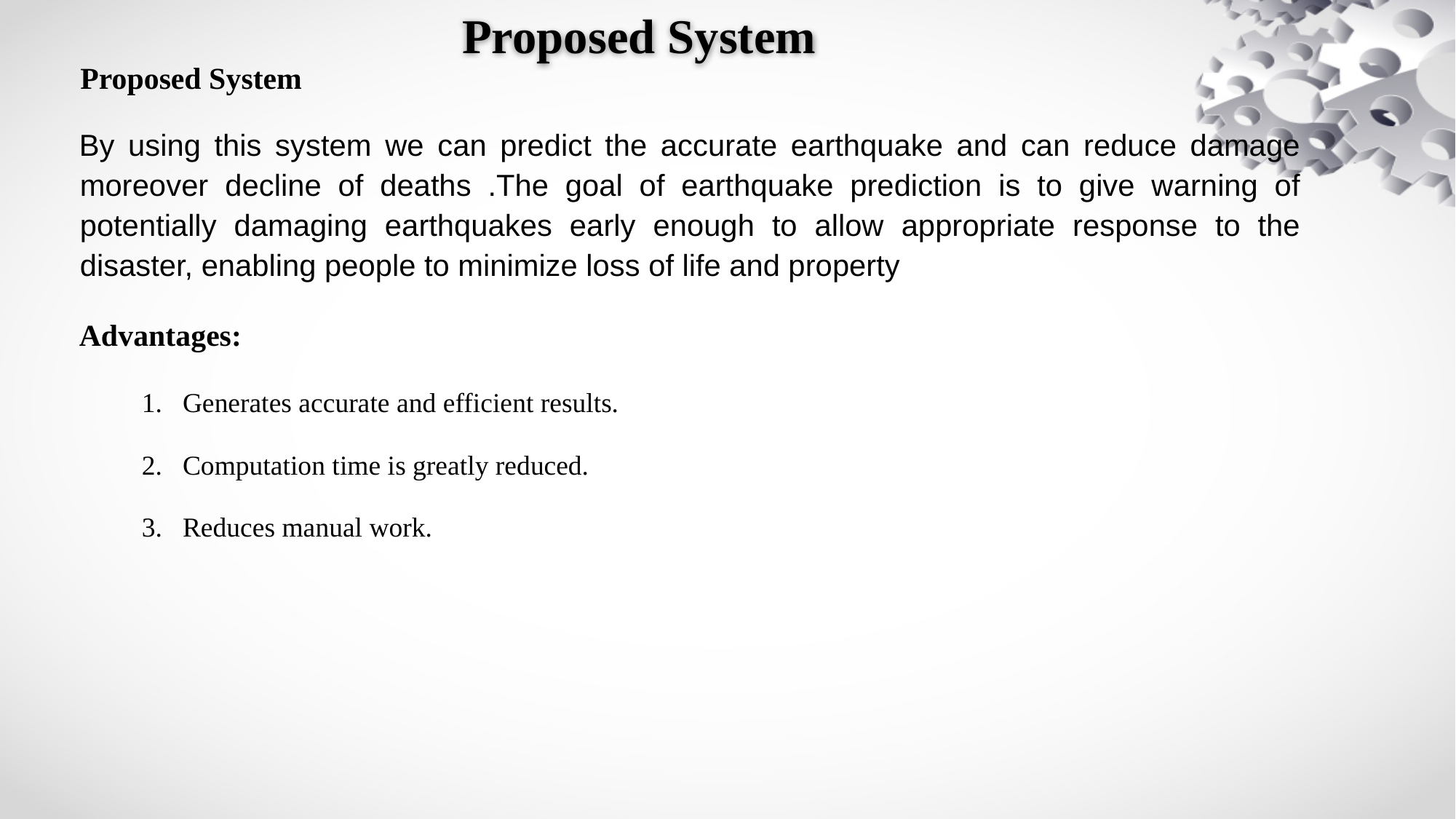

Proposed System
Proposed System
By using this system we can predict the accurate earthquake and can reduce damage moreover decline of deaths .The goal of earthquake prediction is to give warning of potentially damaging earthquakes early enough to allow appropriate response to the disaster, enabling people to minimize loss of life and property
Advantages:
Generates accurate and efficient results.
Computation time is greatly reduced.
Reduces manual work.